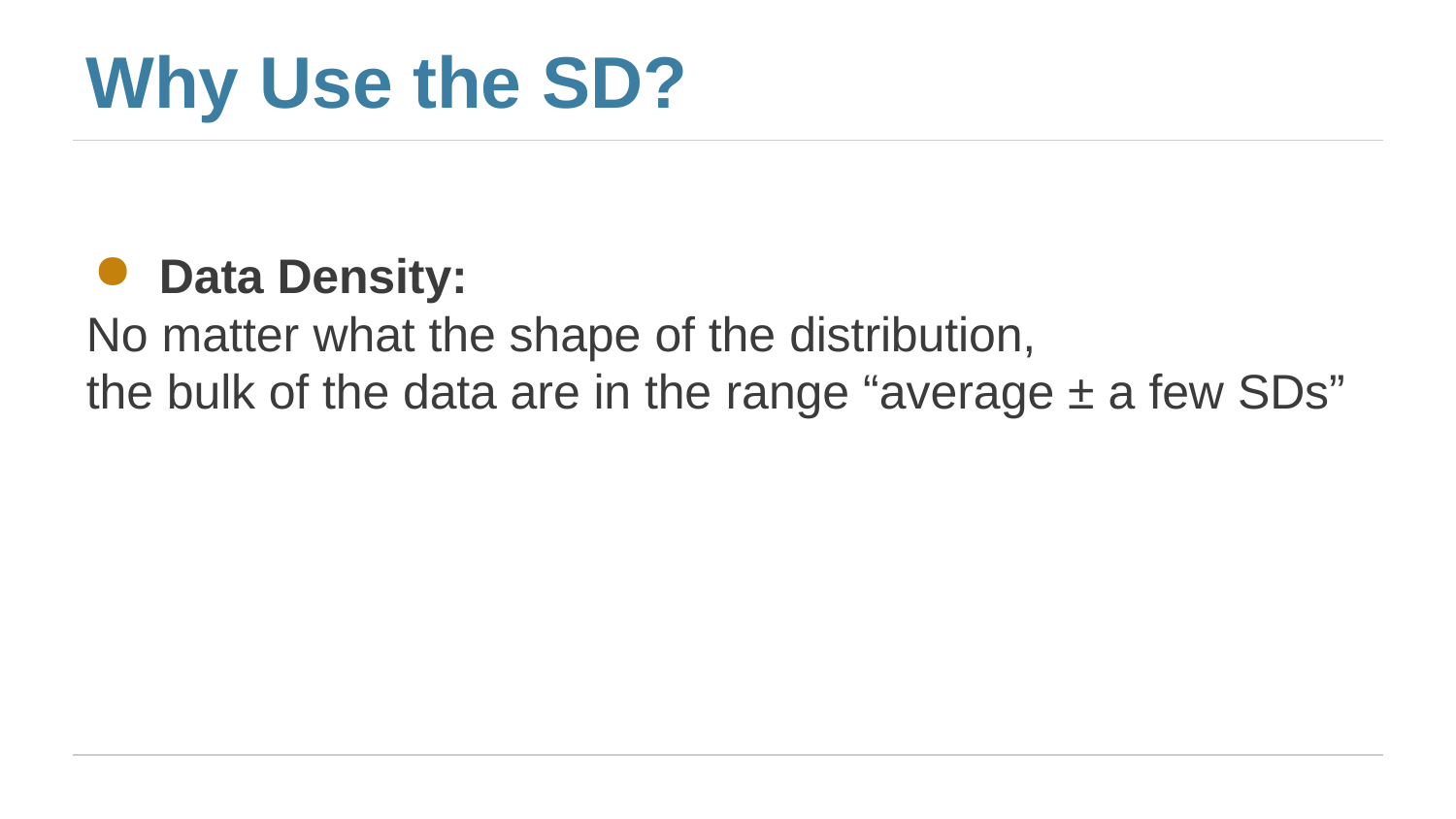

# Why Use the SD?

Data Density:
No matter what the shape of the distribution,
the bulk of the data are in the range “average ± a few SDs”